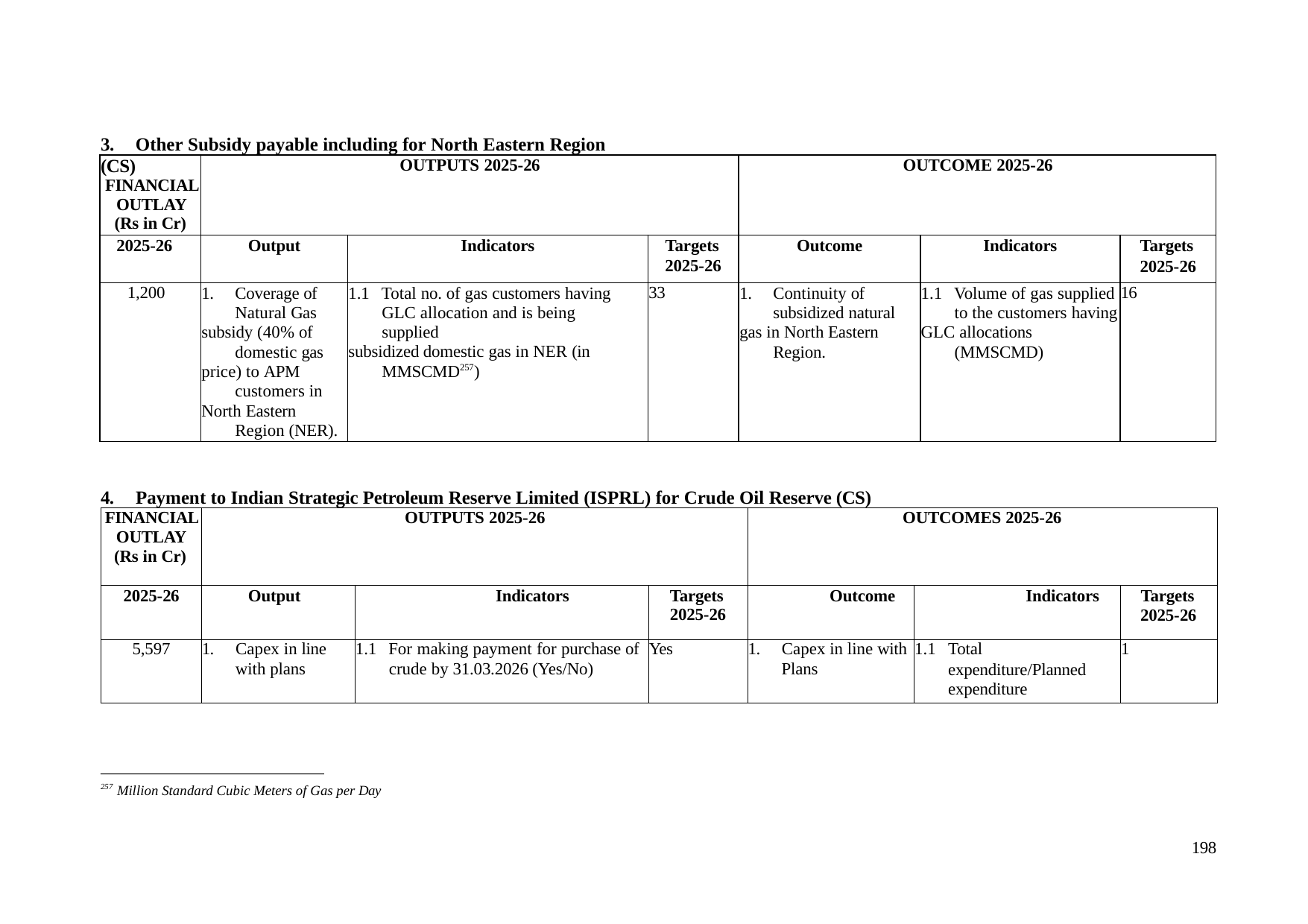

3.	Other Subsidy payable including for North Eastern Region (CS)
| FINANCIAL OUTLAY (Rs in Cr) | OUTPUTS 2025-26 |  |  | OUTCOME 2025-26 |  |  |
| --- | --- | --- | --- | --- | --- | --- |
| 2025-26 | Output | Indicators | Targets 2025-26 | Outcome | Indicators | Targets 2025-26 |
| 1,200 | 1. Coverage of Natural Gas subsidy (40% of domestic gas price) to APM customers in North Eastern Region (NER). | 1.1 Total no. of gas customers having GLC allocation and is being supplied subsidized domestic gas in NER (in MMSCMD257) | 33 | 1. Continuity of subsidized natural gas in North Eastern Region. | 1.1 Volume of gas supplied to the customers having GLC allocations (MMSCMD) | 16 |
4.	Payment to Indian Strategic Petroleum Reserve Limited (ISPRL) for Crude Oil Reserve (CS)
| FINANCIAL OUTLAY (Rs in Cr) | OUTPUTS 2025-26 |  |  | OUTCOMES 2025-26 |  |  |
| --- | --- | --- | --- | --- | --- | --- |
| 2025-26 | Output | Indicators | Targets 2025-26 | Outcome | Indicators | Targets 2025-26 |
| 5,597 | 1. Capex in line with plans | 1.1 For making payment for purchase of crude by 31.03.2026 (Yes/No) | Yes | 1. Capex in line with Plans | 1.1 Total expenditure/Planned expenditure | 1 |

257 Million Standard Cubic Meters of Gas per Day
198